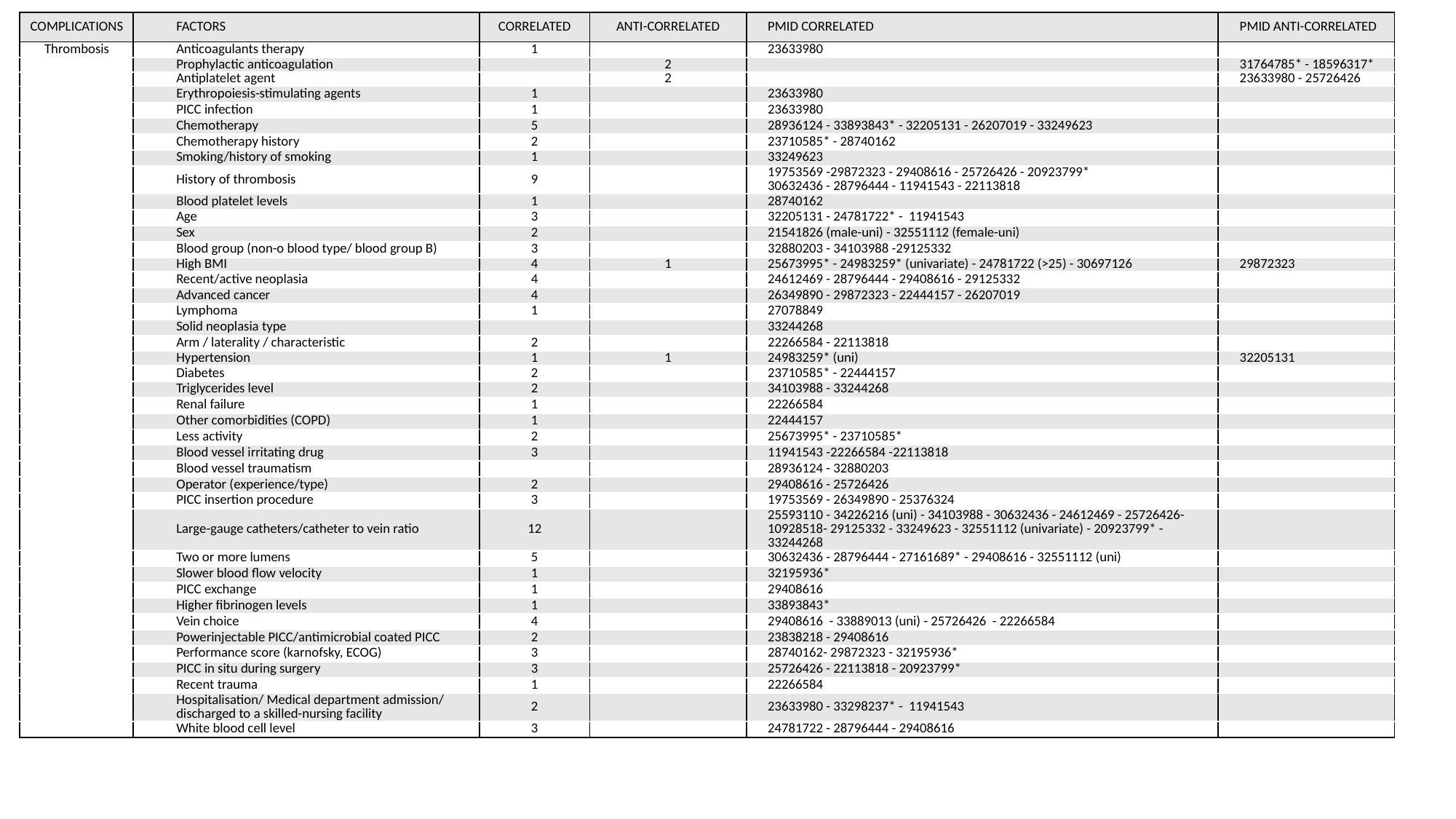

| COMPLICATIONS | FACTORS | CORRELATED | ANTI-CORRELATED | PMID CORRELATED | PMID ANTI-CORRELATED |
| --- | --- | --- | --- | --- | --- |
| Thrombosis | Anticoagulants therapy | 1 |  | 23633980 |  |
|  | Prophylactic anticoagulation |  | 2 |  | 31764785\* - 18596317\* |
|  | Antiplatelet agent |  | 2 |  | 23633980 - 25726426 |
|  | Erythropoiesis-stimulating agents | 1 |  | 23633980 |  |
|  | PICC infection | 1 |  | 23633980 |  |
|  | Chemotherapy | 5 |  | 28936124 - 33893843\* - 32205131 - 26207019 - 33249623 |  |
|  | Chemotherapy history | 2 |  | 23710585\* - 28740162 |  |
|  | Smoking/history of smoking | 1 |  | 33249623 |  |
|  | History of thrombosis | 9 |  | 19753569 -29872323 - 29408616 - 25726426 - 20923799\* 30632436 - 28796444 - 11941543 - 22113818 |  |
|  | Blood platelet levels | 1 |  | 28740162 |  |
|  | Age | 3 |  | 32205131 - 24781722\* - 11941543 |  |
|  | Sex | 2 |  | 21541826 (male-uni) - 32551112 (female-uni) |  |
|  | Blood group (non-o blood type/ blood group B) | 3 |  | 32880203 - 34103988 -29125332 |  |
|  | High BMI | 4 | 1 | 25673995\* - 24983259\* (univariate) - 24781722 (>25) - 30697126 | 29872323 |
|  | Recent/active neoplasia | 4 |  | 24612469 - 28796444 - 29408616 - 29125332 |  |
|  | Advanced cancer | 4 |  | 26349890 - 29872323 - 22444157 - 26207019 |  |
|  | Lymphoma | 1 |  | 27078849 |  |
|  | Solid neoplasia type |  |  | 33244268 |  |
|  | Arm / laterality / characteristic | 2 |  | 22266584 - 22113818 |  |
|  | Hypertension | 1 | 1 | 24983259\* (uni) | 32205131 |
|  | Diabetes | 2 |  | 23710585\* - 22444157 |  |
|  | Triglycerides level | 2 |  | 34103988 - 33244268 |  |
|  | Renal failure | 1 |  | 22266584 |  |
|  | Other comorbidities (COPD) | 1 |  | 22444157 |  |
|  | Less activity | 2 |  | 25673995\* - 23710585\* |  |
|  | Blood vessel irritating drug | 3 |  | 11941543 -22266584 -22113818 |  |
|  | Blood vessel traumatism |  |  | 28936124 - 32880203 |  |
|  | Operator (experience/type) | 2 |  | 29408616 - 25726426 |  |
|  | PICC insertion procedure | 3 |  | 19753569 - 26349890 - 25376324 |  |
|  | Large-gauge catheters/catheter to vein ratio | 12 |  | 25593110 - 34226216 (uni) - 34103988 - 30632436 - 24612469 - 25726426- 10928518- 29125332 - 33249623 - 32551112 (univariate) - 20923799\* - 33244268 |  |
|  | Two or more lumens | 5 |  | 30632436 - 28796444 - 27161689\* - 29408616 - 32551112 (uni) |  |
|  | Slower blood flow velocity | 1 |  | 32195936\* |  |
|  | PICC exchange | 1 |  | 29408616 |  |
|  | Higher fibrinogen levels | 1 |  | 33893843\* |  |
|  | Vein choice | 4 |  | 29408616 - 33889013 (uni) - 25726426 - 22266584 |  |
|  | Powerinjectable PICC/antimicrobial coated PICC | 2 |  | 23838218 - 29408616 |  |
|  | Performance score (karnofsky, ECOG) | 3 |  | 28740162- 29872323 - 32195936\* |  |
|  | PICC in situ during surgery | 3 |  | 25726426 - 22113818 - 20923799\* |  |
|  | Recent trauma | 1 |  | 22266584 |  |
|  | Hospitalisation/ Medical department admission/ discharged to a skilled-nursing facility | 2 |  | 23633980 - 33298237\* - 11941543 |  |
|  | White blood cell level | 3 |  | 24781722 - 28796444 - 29408616 |  |